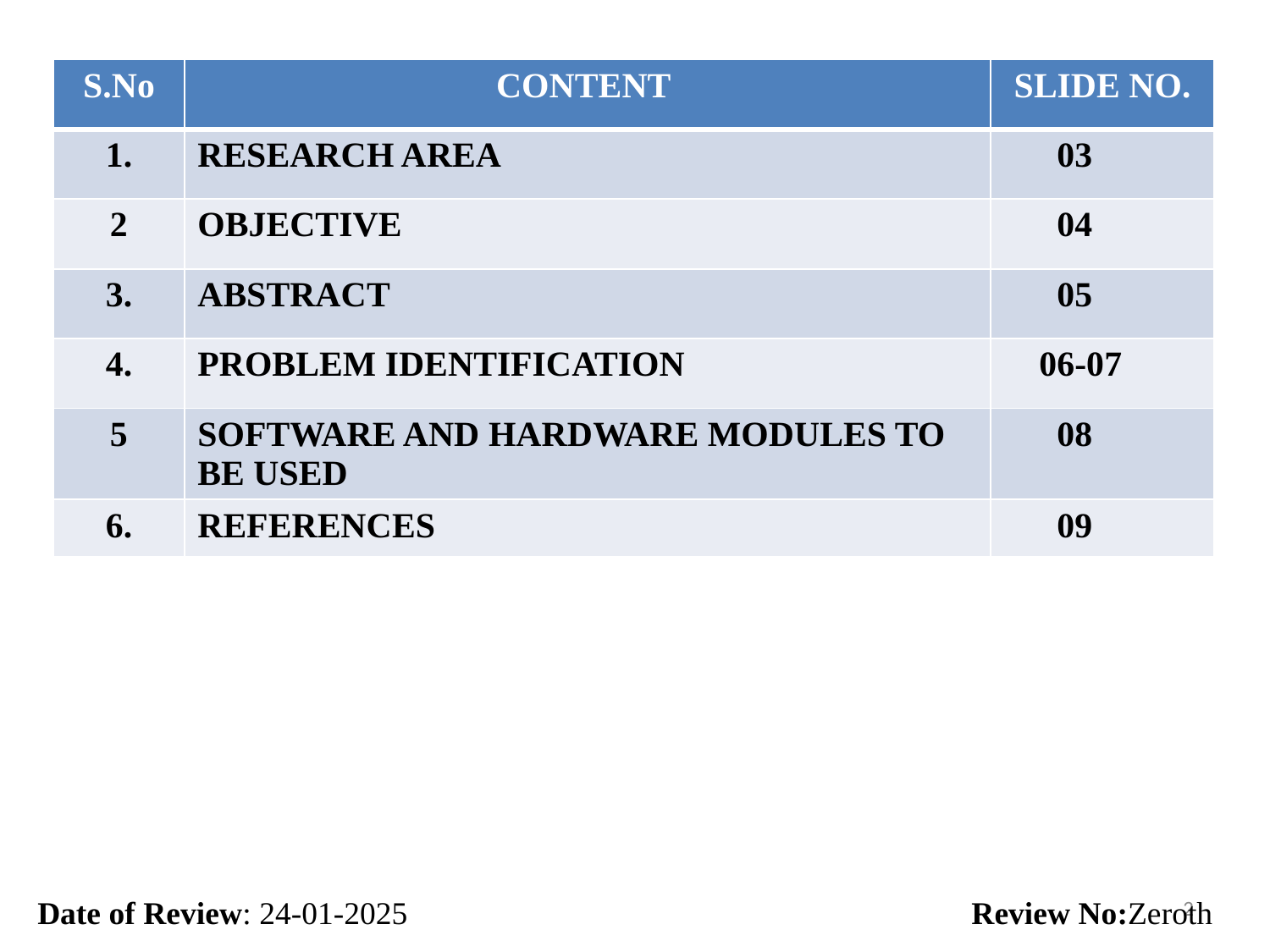

| S.No | CONTENT | SLIDE NO. |
| --- | --- | --- |
| 1. | RESEARCH AREA | 03 |
| 2 | OBJECTIVE | 04 |
| 3. | ABSTRACT | 05 |
| 4. | PROBLEM IDENTIFICATION | 06-07 |
| 5 | SOFTWARE AND HARDWARE MODULES TO BE USED | 08 |
| 6. | REFERENCES | 09 |
2
Date of Review: 24-01-2025                                                                        Review No:Zeroth